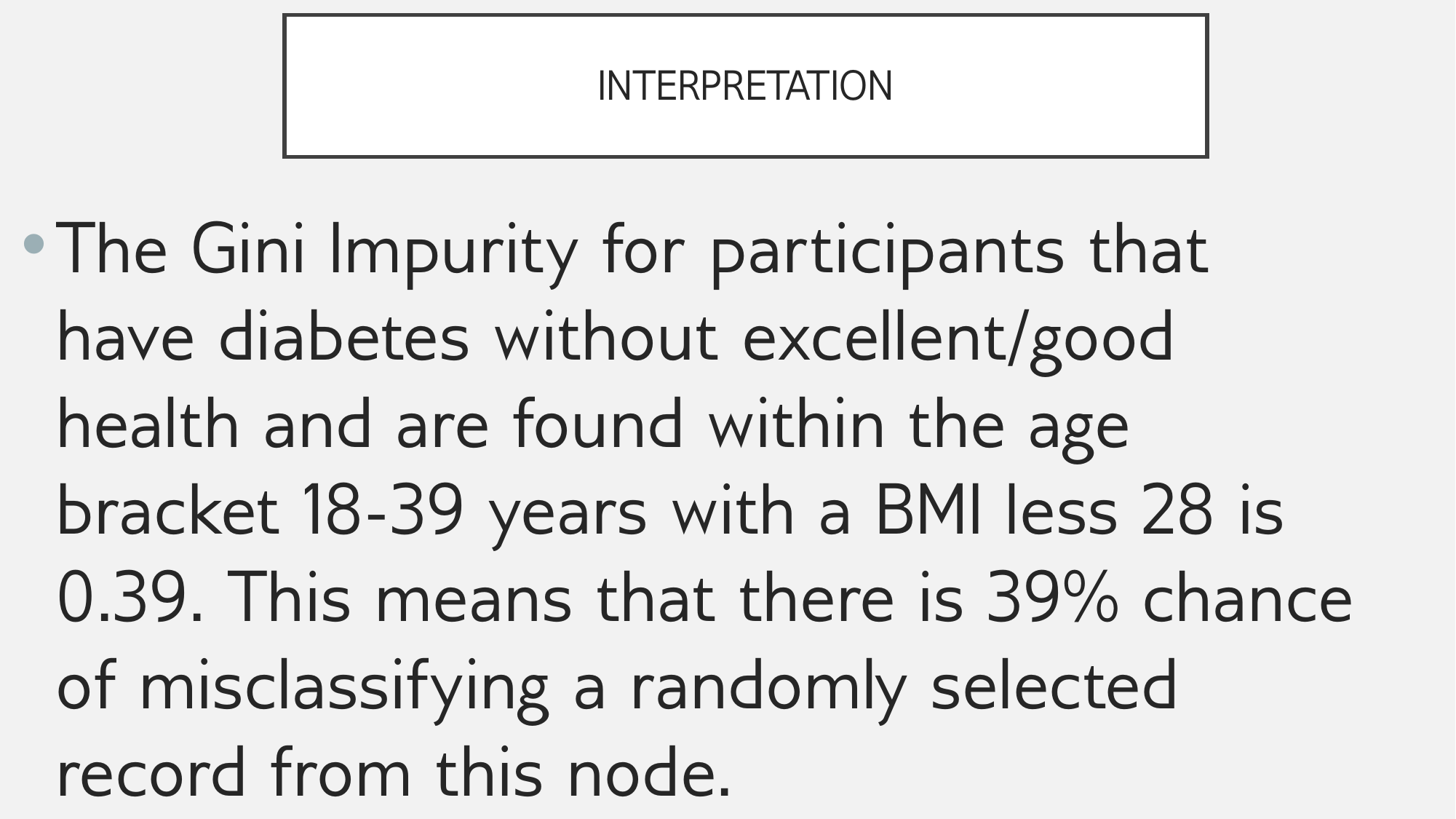

# INTERPRETATION
The Gini Impurity for participants that have diabetes without excellent/good health and are found within the age bracket 18-39 years with a BMI less 28 is 0.39. This means that there is 39% chance of misclassifying a randomly selected record from this node.